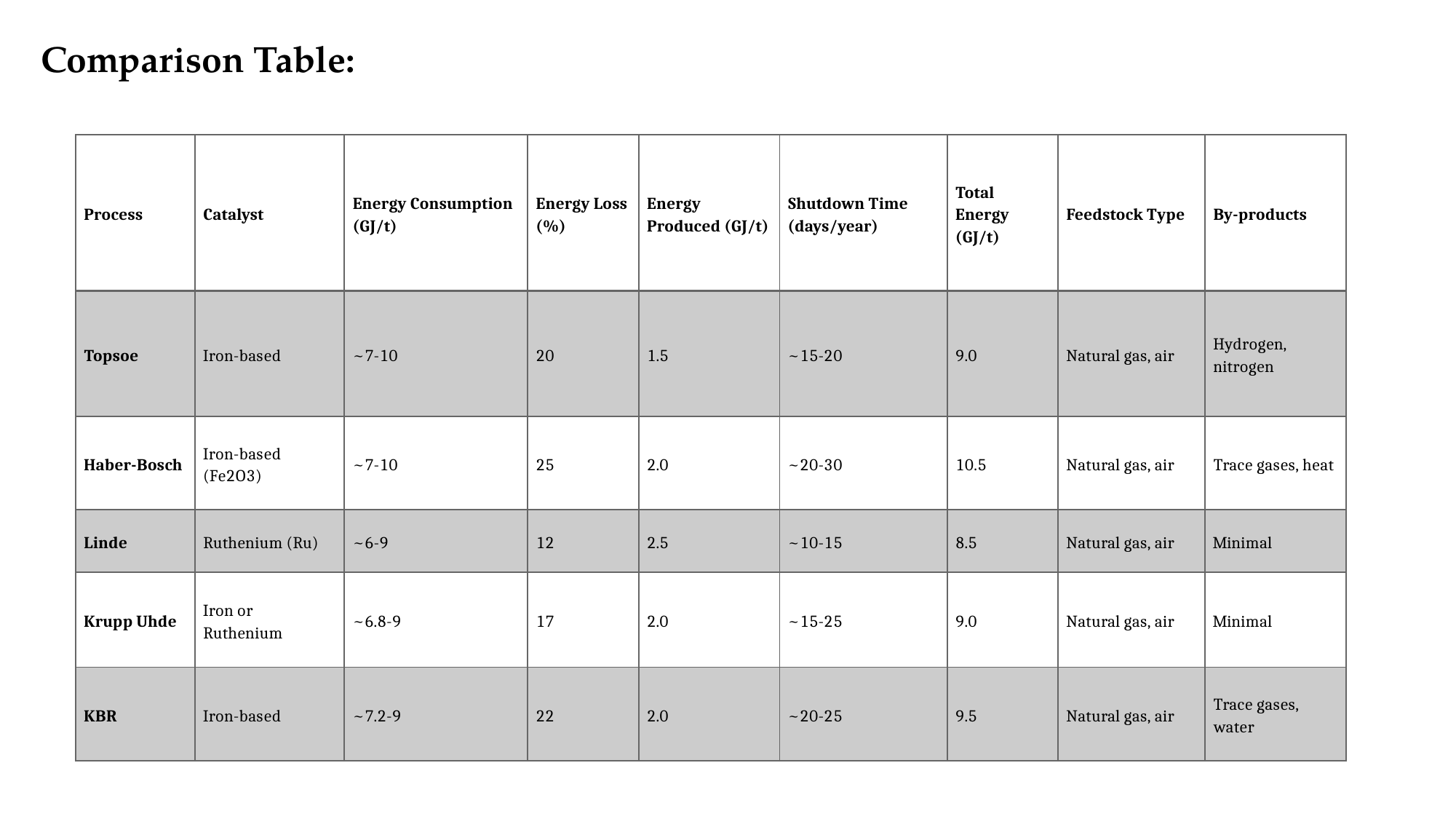

Comparison Table:
| Process | Catalyst | Energy Consumption (GJ/t) | Energy Loss (%) | Energy Produced (GJ/t) | Shutdown Time (days/year) | Total Energy (GJ/t) | Feedstock Type | By-products |
| --- | --- | --- | --- | --- | --- | --- | --- | --- |
| Topsoe | Iron-based | ~7-10 | 20 | 1.5 | ~15-20 | 9.0 | Natural gas, air | Hydrogen, nitrogen |
| Haber-Bosch | Iron-based (Fe2O3) | ~7-10 | 25 | 2.0 | ~20-30 | 10.5 | Natural gas, air | Trace gases, heat |
| Linde | Ruthenium (Ru) | ~6-9 | 12 | 2.5 | ~10-15 | 8.5 | Natural gas, air | Minimal |
| Krupp Uhde | Iron or Ruthenium | ~6.8-9 | 17 | 2.0 | ~15-25 | 9.0 | Natural gas, air | Minimal |
| KBR | Iron-based | ~7.2-9 | 22 | 2.0 | ~20-25 | 9.5 | Natural gas, air | Trace gases, water |